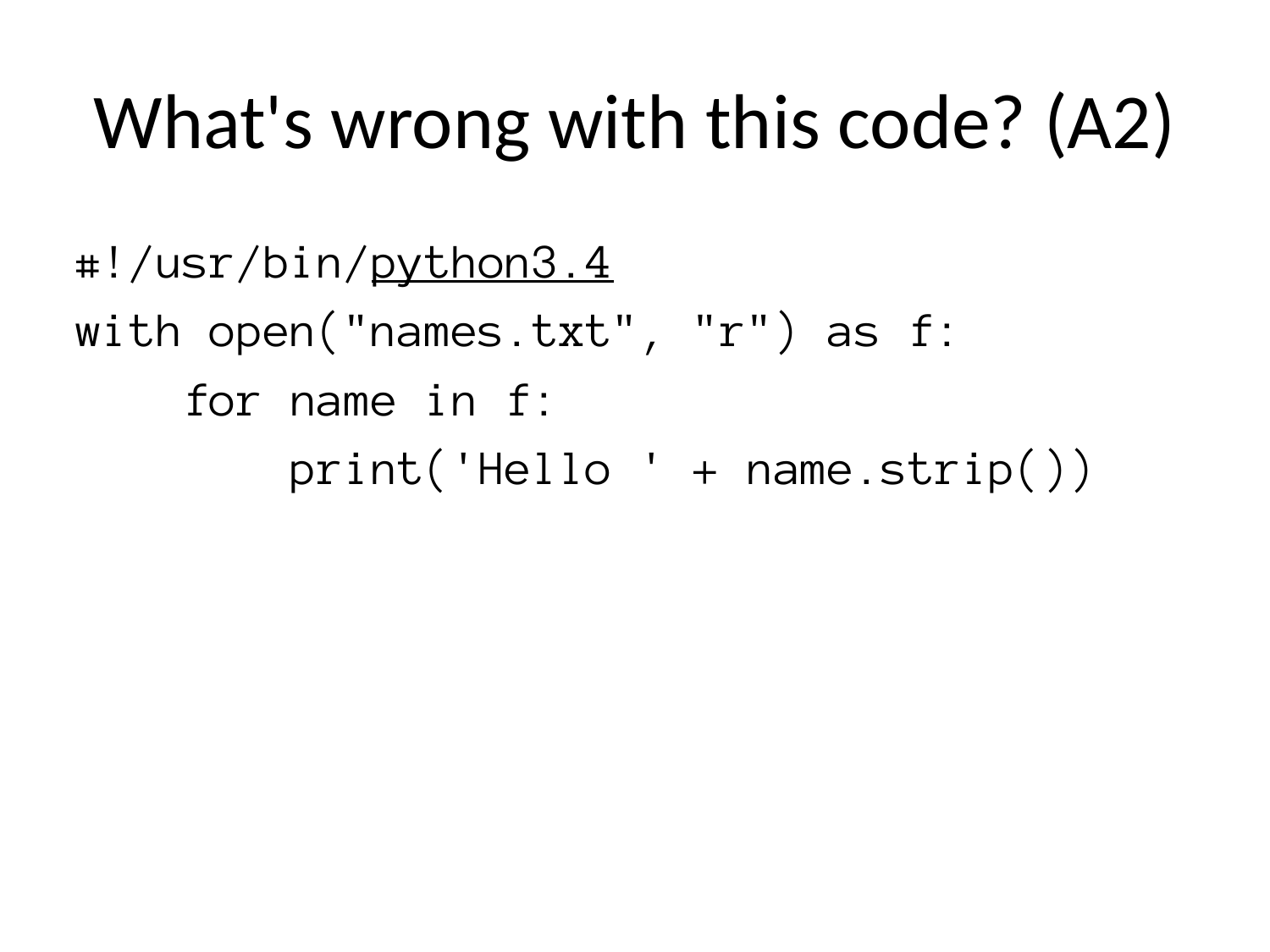

# What's wrong with this code? (A2)
#!/usr/bin/python3.4
with open("names.txt", "r") as f:
    for name in f:
        print('Hello ' + name.strip())